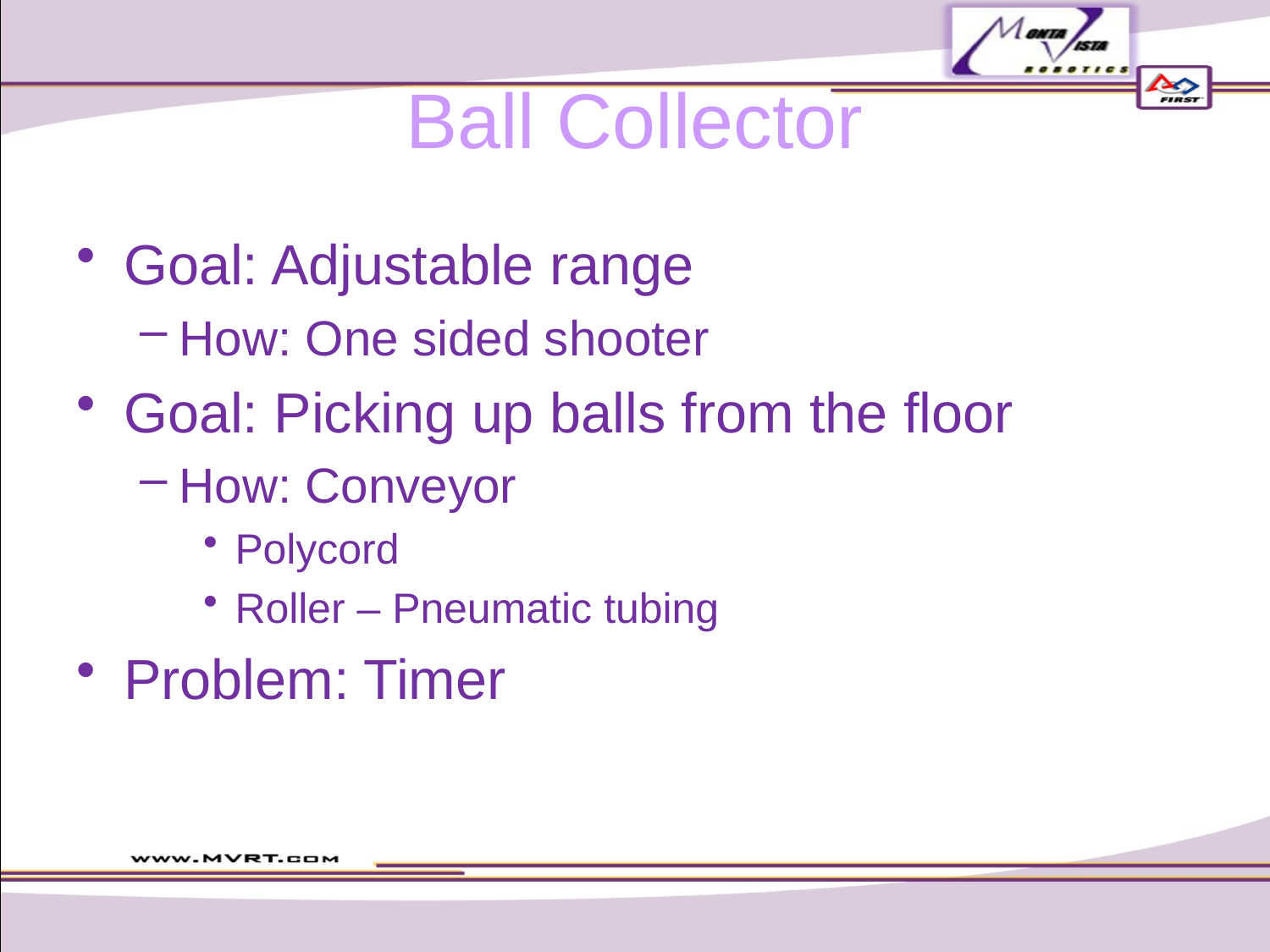

# Ball Collector
Goal: Adjustable range
How: One sided shooter
Goal: Picking up balls from the floor
How: Conveyor
Polycord
Roller – Pneumatic tubing
Problem: Timer